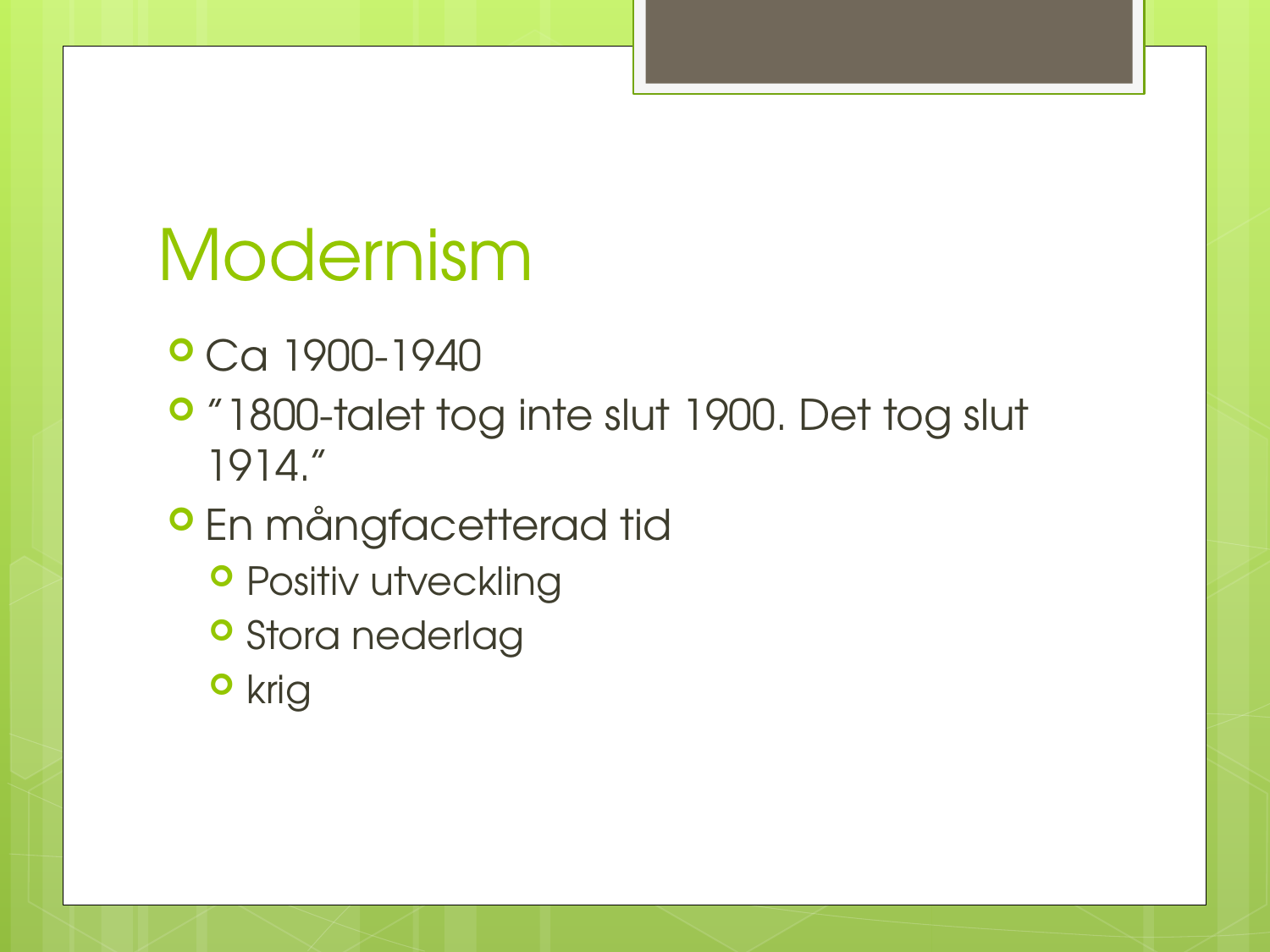

# Modernism
Ca 1900-1940
”1800-talet tog inte slut 1900. Det tog slut 1914.”
En mångfacetterad tid
Positiv utveckling
Stora nederlag
krig